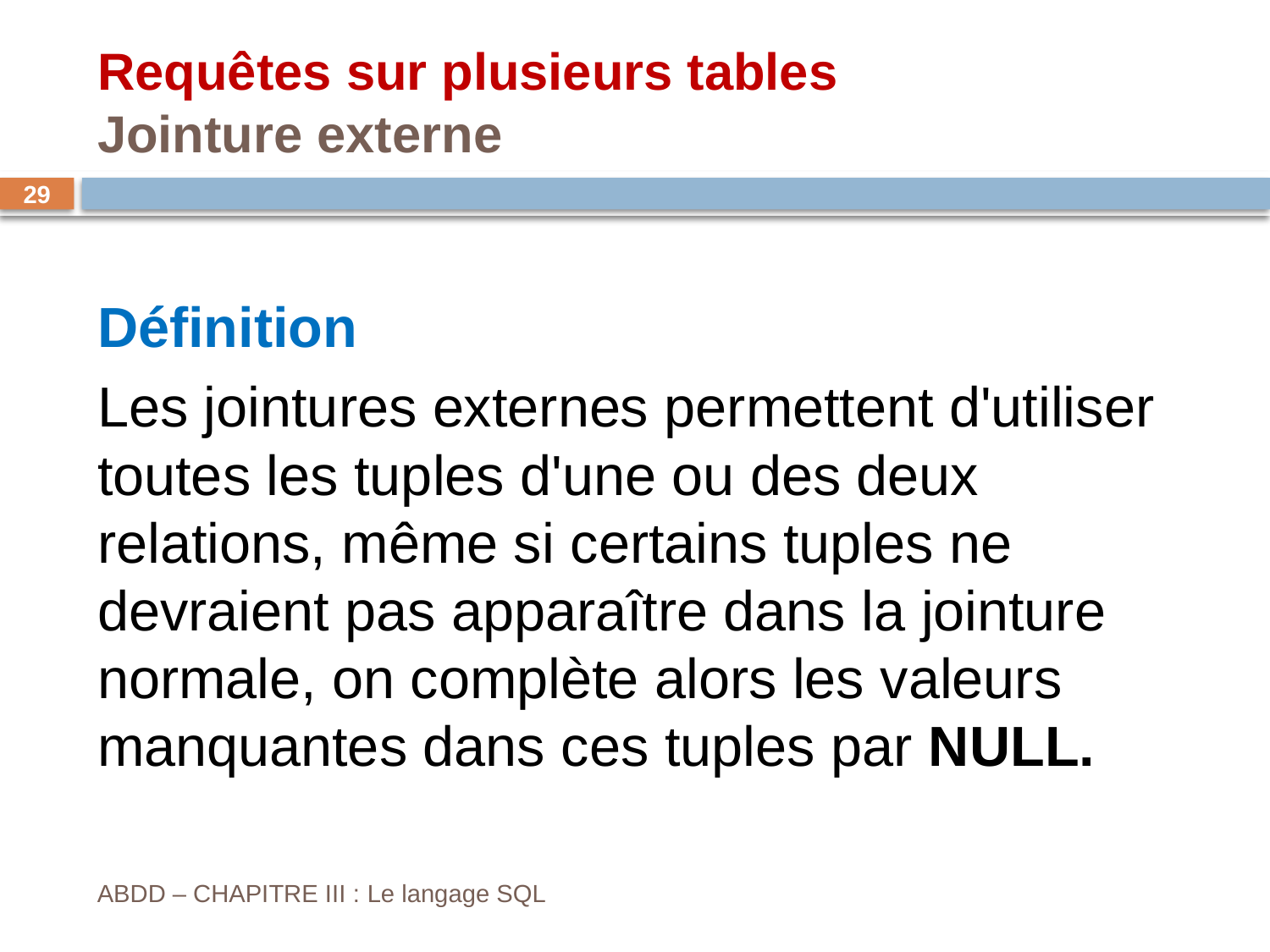

# Requêtes sur plusieurs tables Jointure externe
29
Définition
Les jointures externes permettent d'utiliser toutes les tuples d'une ou des deux relations, même si certains tuples ne devraient pas apparaître dans la jointure normale, on complète alors les valeurs manquantes dans ces tuples par NULL.
ABDD – CHAPITRE III : Le langage SQL